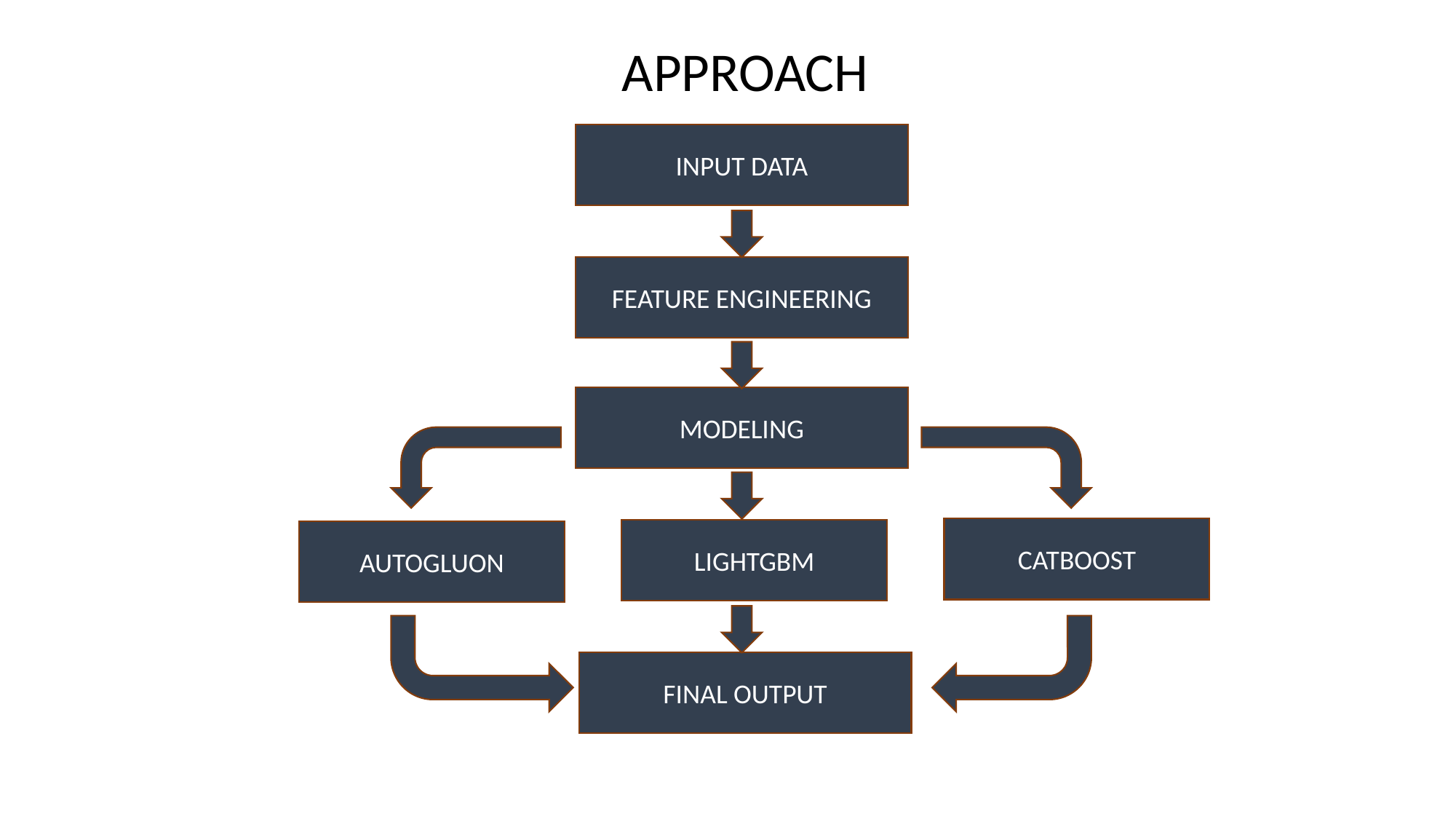

# APPROACH
INPUT DATA

FEATURE ENGINEERING

MODELING

CATBOOST
LIGHTGBM
AUTOGLUON

FINAL OUTPUT